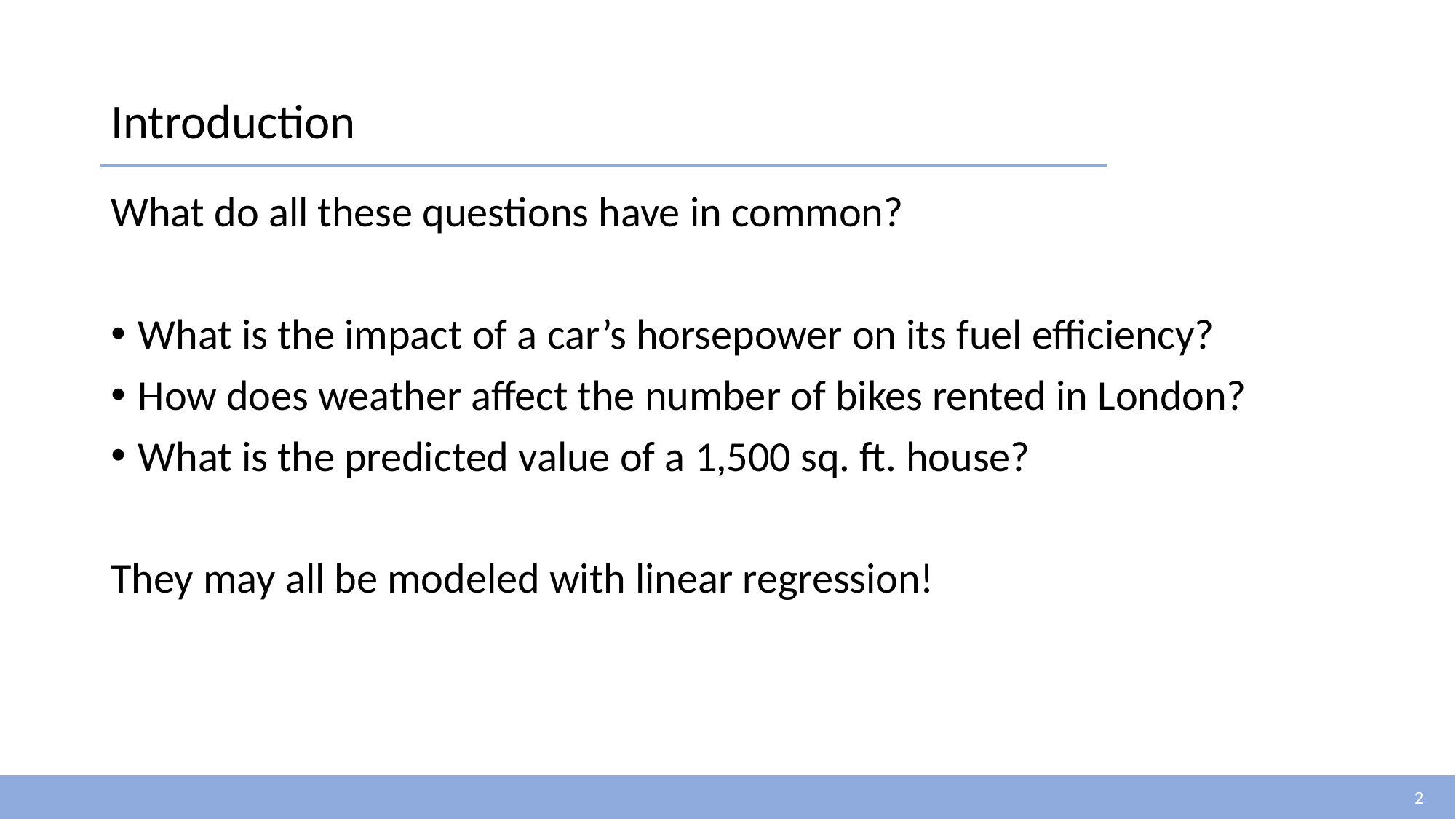

# Introduction
What do all these questions have in common?

What is the impact of a car’s horsepower on its fuel efficiency?
How does weather affect the number of bikes rented in London?
What is the predicted value of a 1,500 sq. ft. house?

They may all be modeled with linear regression!

2